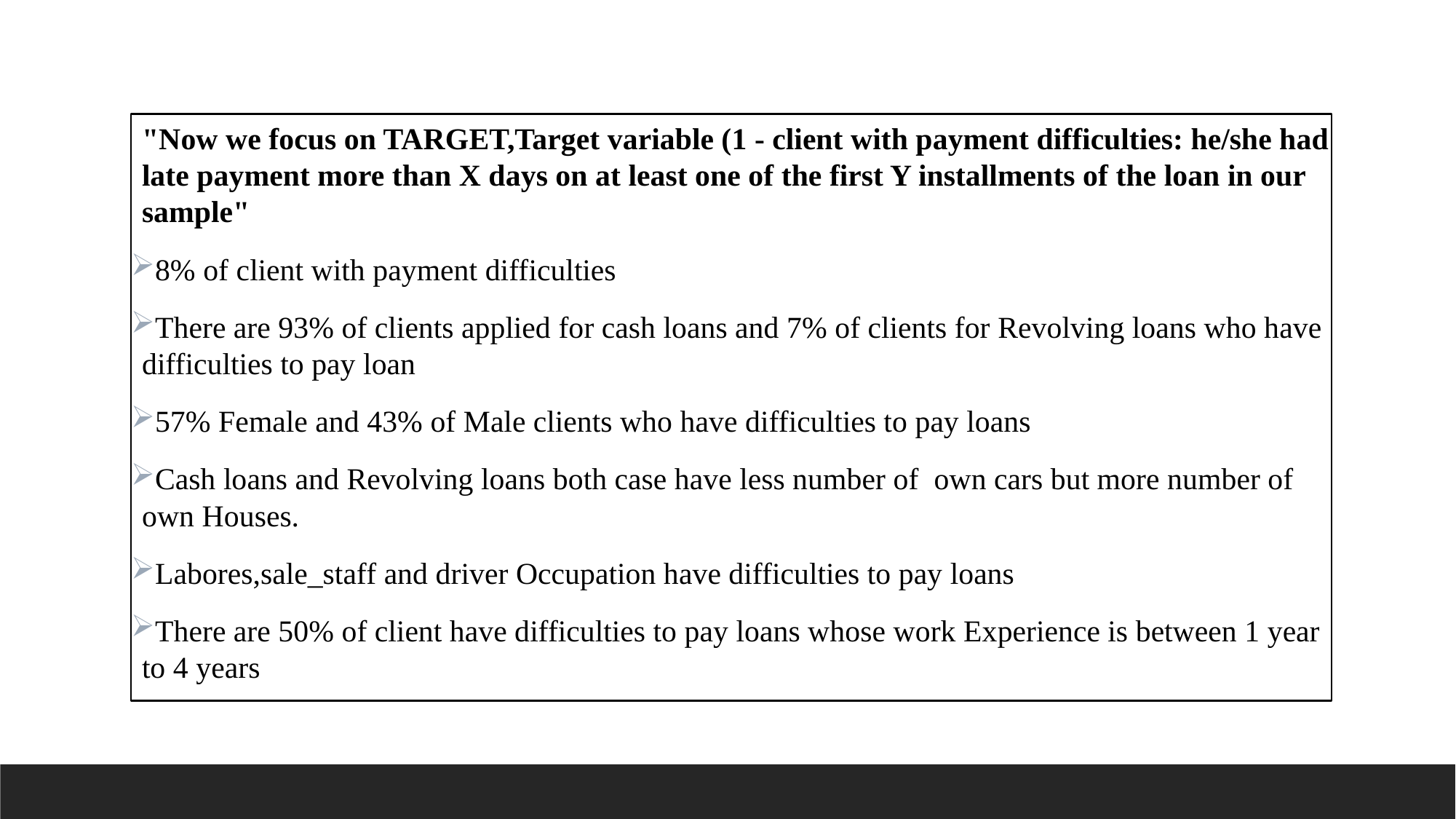

"Now we focus on TARGET,Target variable (1 - client with payment difficulties: he/she had late payment more than X days on at least one of the first Y installments of the loan in our sample"
8% of client with payment difficulties
There are 93% of clients applied for cash loans and 7% of clients for Revolving loans who have difficulties to pay loan
57% Female and 43% of Male clients who have difficulties to pay loans
Cash loans and Revolving loans both case have less number of  own cars but more number of own Houses.
Labores,sale_staff and driver Occupation have difficulties to pay loans
There are 50% of client have difficulties to pay loans whose work Experience is between 1 year to 4 years